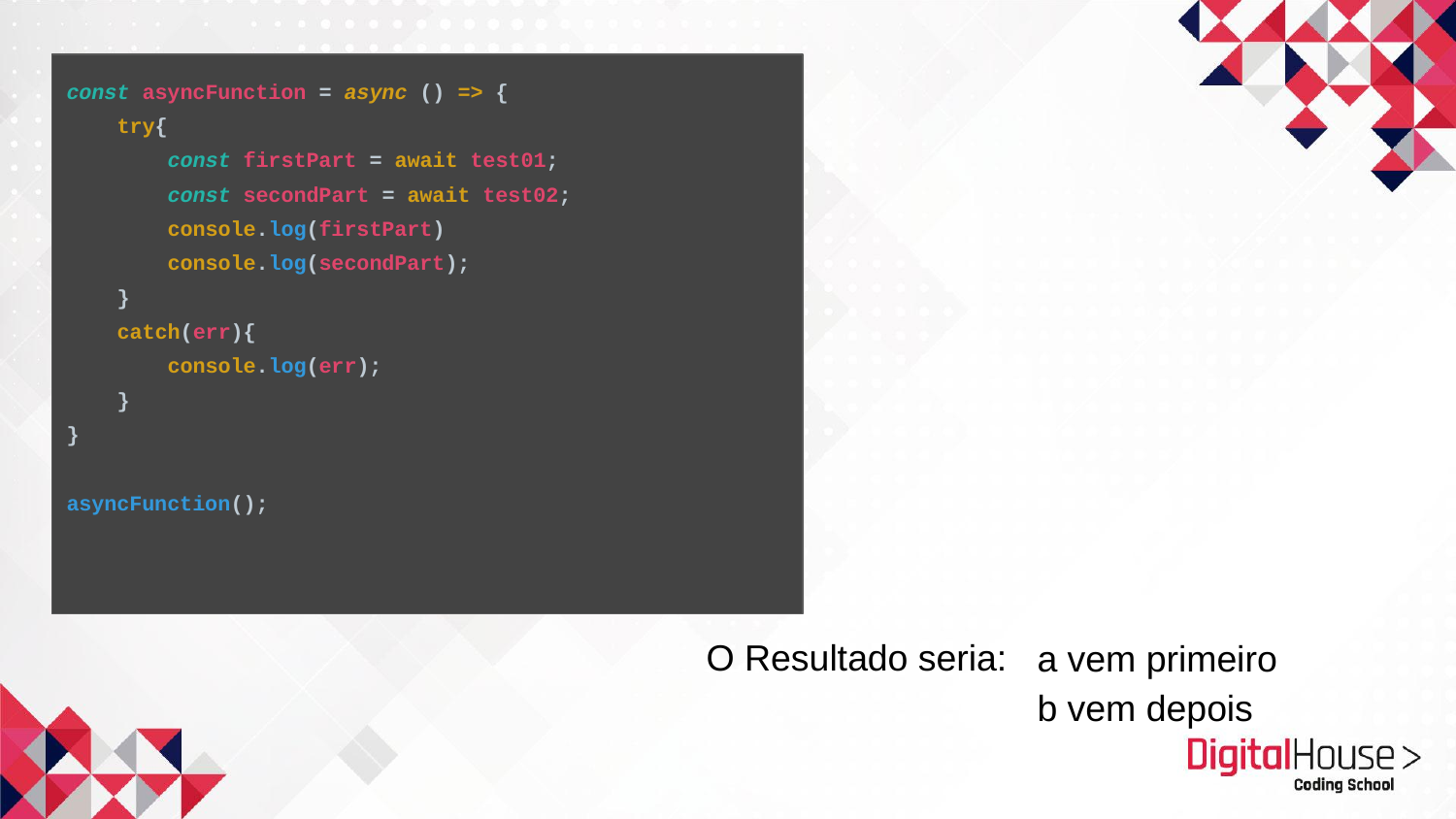

const asyncFunction = async () => {
    try{
        const firstPart = await test01;
        const secondPart = await test02;
        console.log(firstPart)
        console.log(secondPart);
    }
    catch(err){
        console.log(err);
    }
}

asyncFunction();

a vem primeiro
b vem depois

O Resultado seria: